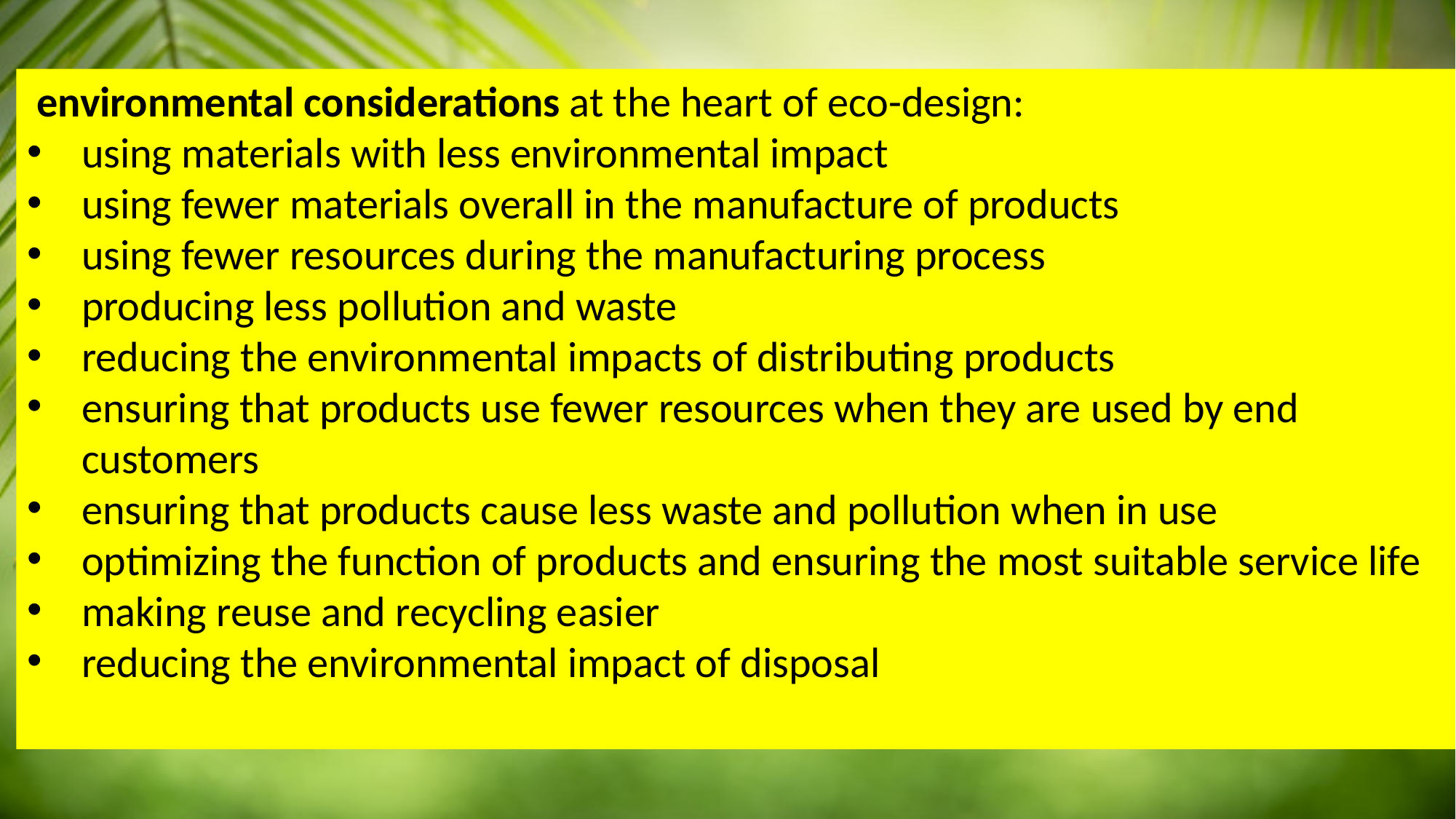

environmental considerations at the heart of eco-design:
using materials with less environmental impact
using fewer materials overall in the manufacture of products
using fewer resources during the manufacturing process
producing less pollution and waste
reducing the environmental impacts of distributing products
ensuring that products use fewer resources when they are used by end customers
ensuring that products cause less waste and pollution when in use
optimizing the function of products and ensuring the most suitable service life
making reuse and recycling easier
reducing the environmental impact of disposal